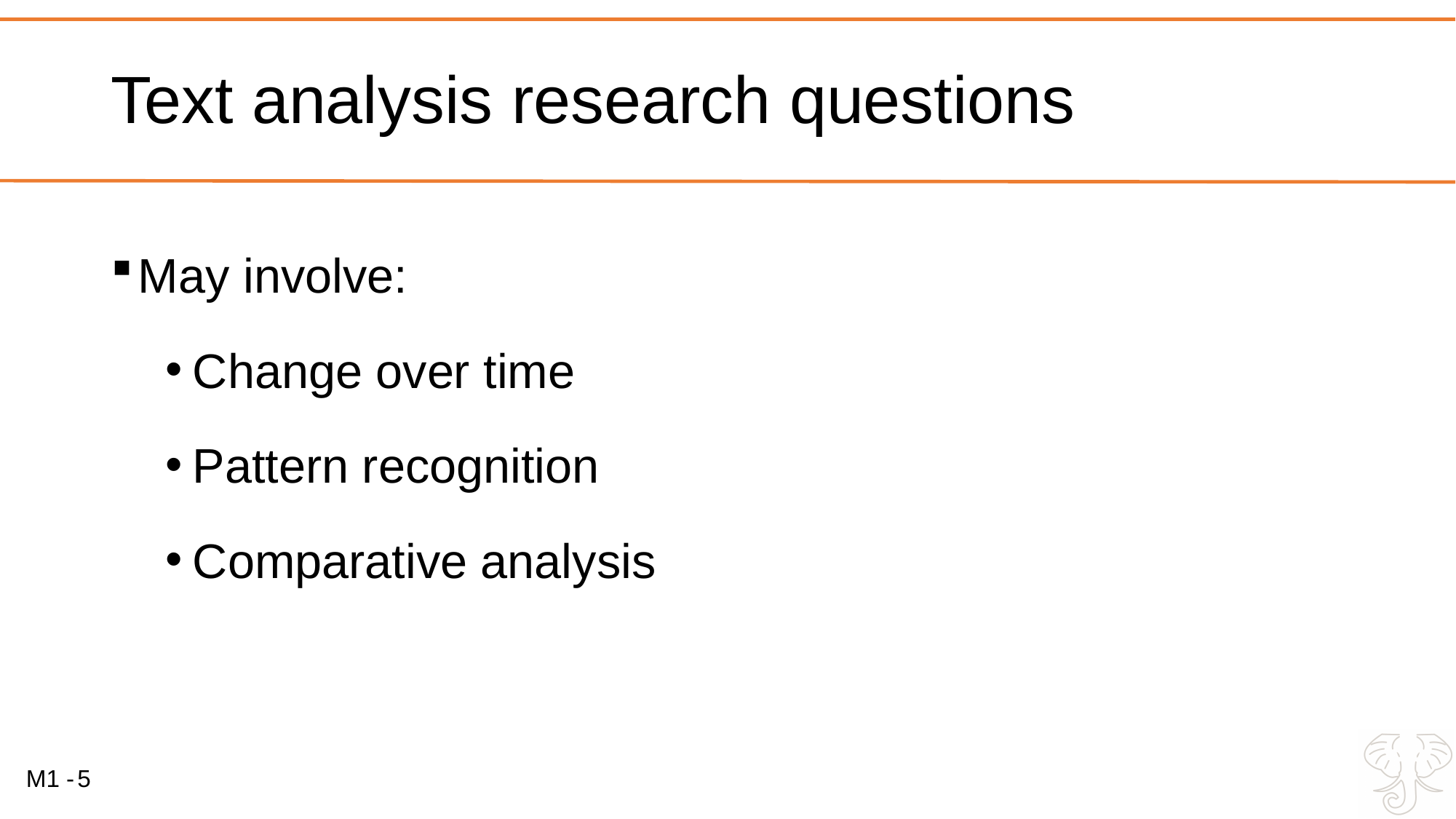

# Text analysis research questions
May involve:
Change over time
Pattern recognition
Comparative analysis
5